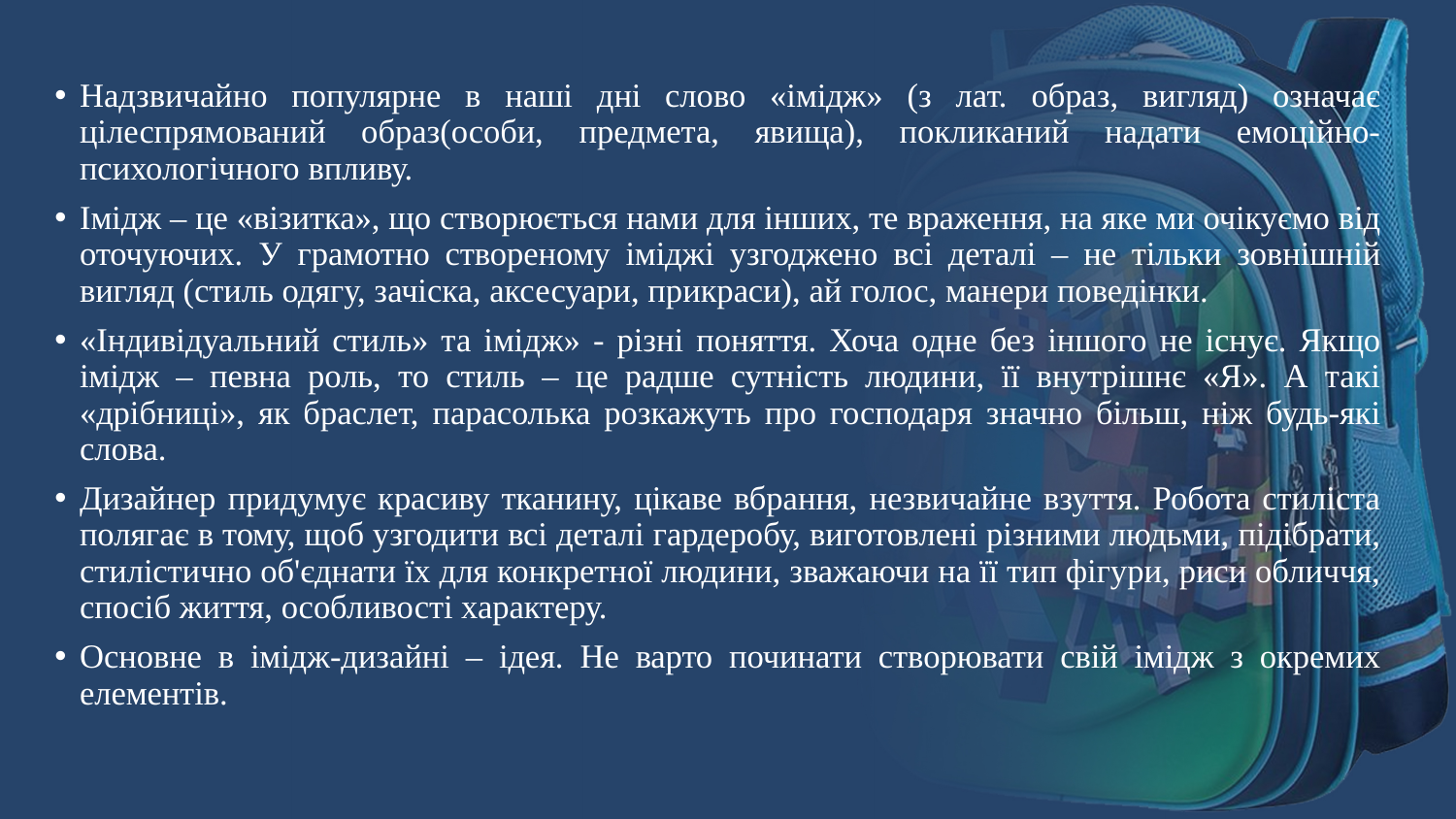

Надзвичайно популярне в наші дні слово «імідж» (з лат. образ, вигляд) означає цілеспрямований образ(особи, предмета, явища), покликаний надати емоційно-психологічного впливу.
Імідж – це «візитка», що створюється нами для інших, те враження, на яке ми очікуємо від оточуючих. У грамотно створеному іміджі узгоджено всі деталі – не тільки зовнішній вигляд (стиль одягу, зачіска, аксесуари, прикраси), ай голос, манери поведінки.
«Індивідуальний стиль» та імідж» - різні поняття. Хоча одне без іншого не існує. Якщо імідж – певна роль, то стиль – це радше сутність людини, її внутрішнє «Я». А такі «дрібниці», як браслет, парасолька розкажуть про господаря значно більш, ніж будь-які слова.
Дизайнер придумує красиву тканину, цікаве вбрання, незвичайне взуття. Робота стиліста полягає в тому, щоб узгодити всі деталі гардеробу, виготовлені різними людьми, підібрати, стилістично об'єднати їх для конкретної людини, зважаючи на її тип фігури, риси обличчя, спосіб життя, особливості характеру.
Основне в імідж-дизайні – ідея. Не варто починати створювати свій імідж з окремих елементів.